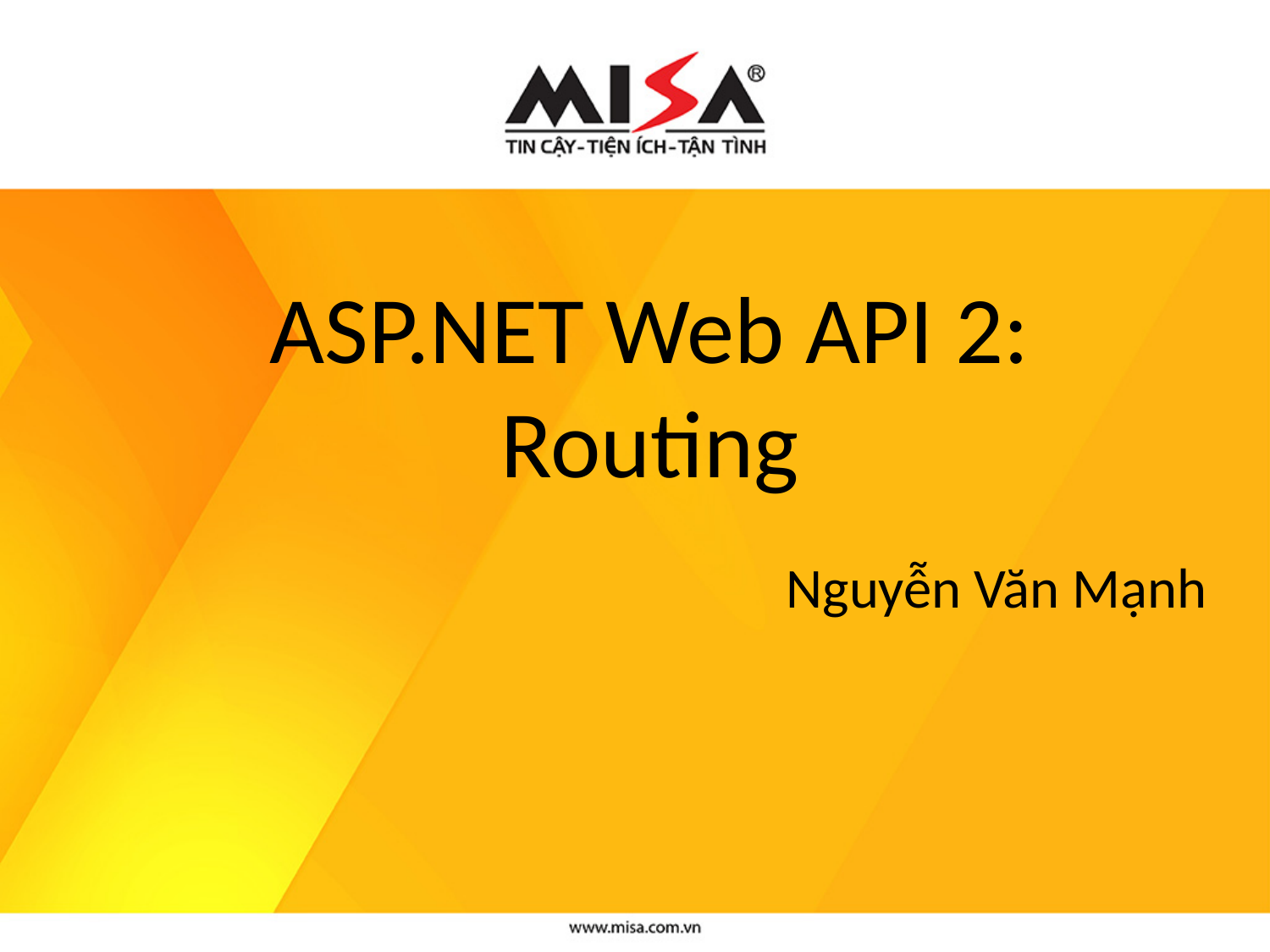

ASP.NET Web API 2:
Routing

Nguyễn Văn Mạnh